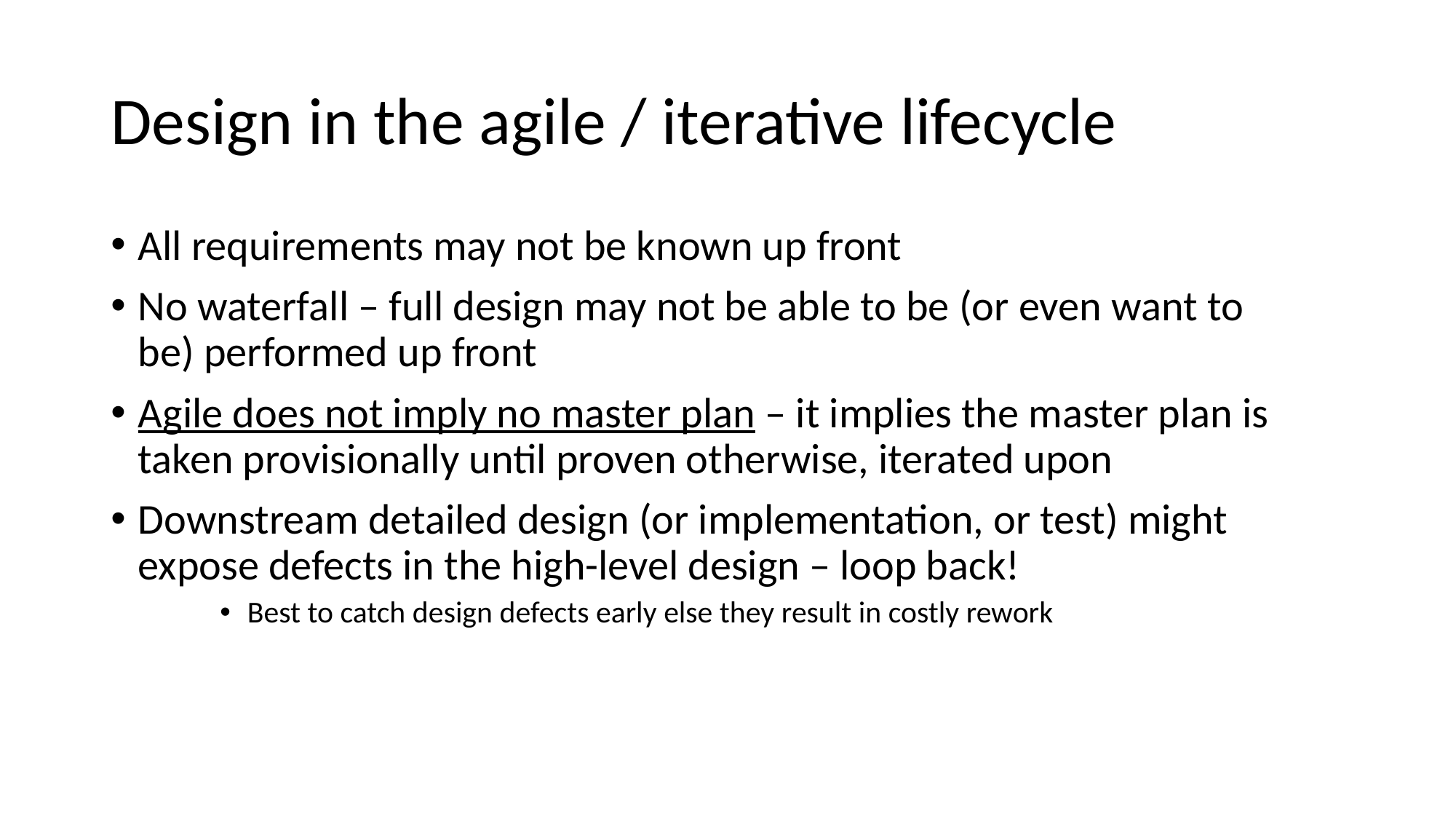

# Design in the agile / iterative lifecycle
All requirements may not be known up front
No waterfall – full design may not be able to be (or even want to be) performed up front
Agile does not imply no master plan – it implies the master plan is taken provisionally until proven otherwise, iterated upon
Downstream detailed design (or implementation, or test) might expose defects in the high-level design – loop back!
Best to catch design defects early else they result in costly rework